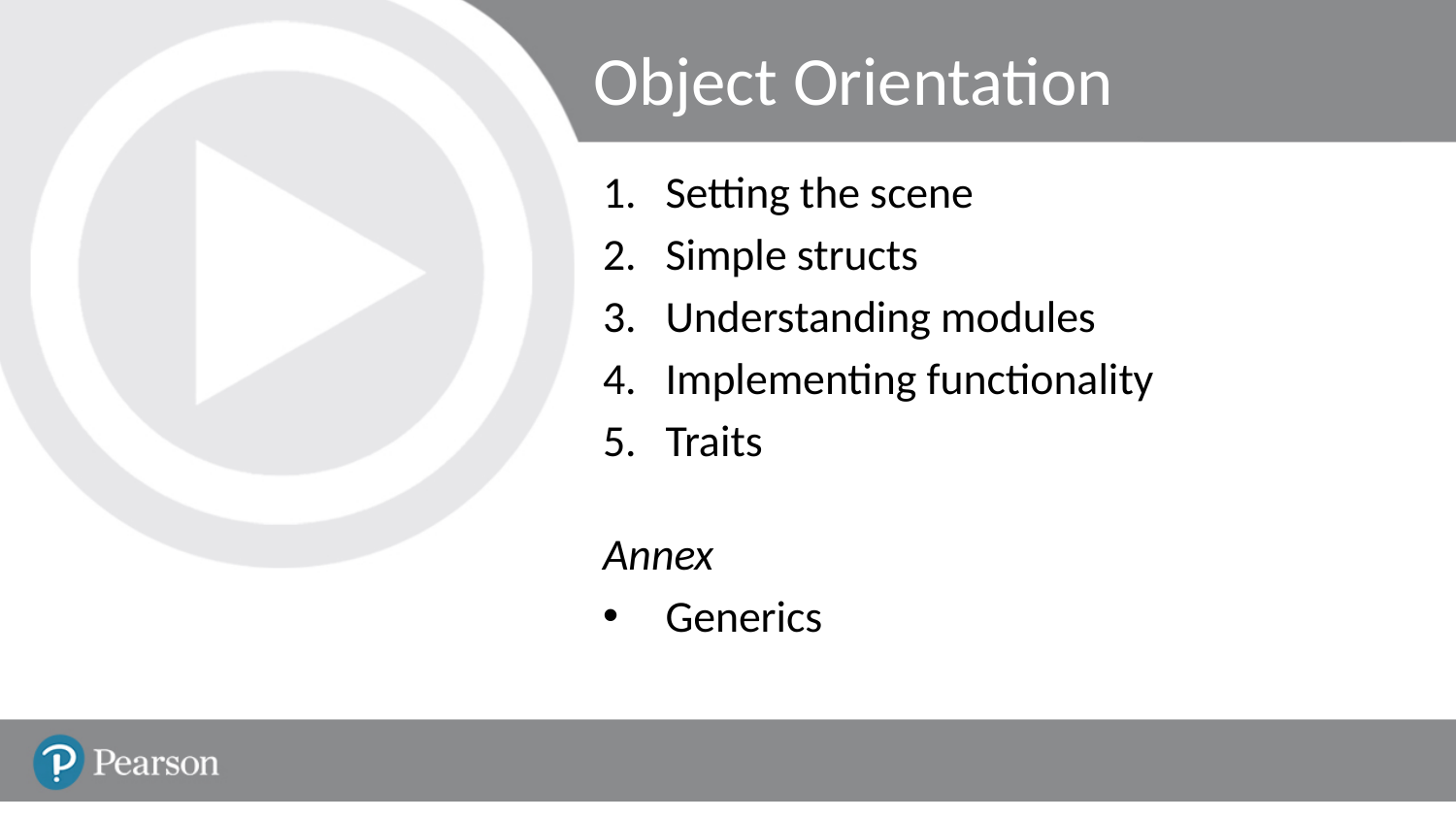

# Object Orientation
Setting the scene
Simple structs
Understanding modules
Implementing functionality
Traits

Annex
Generics